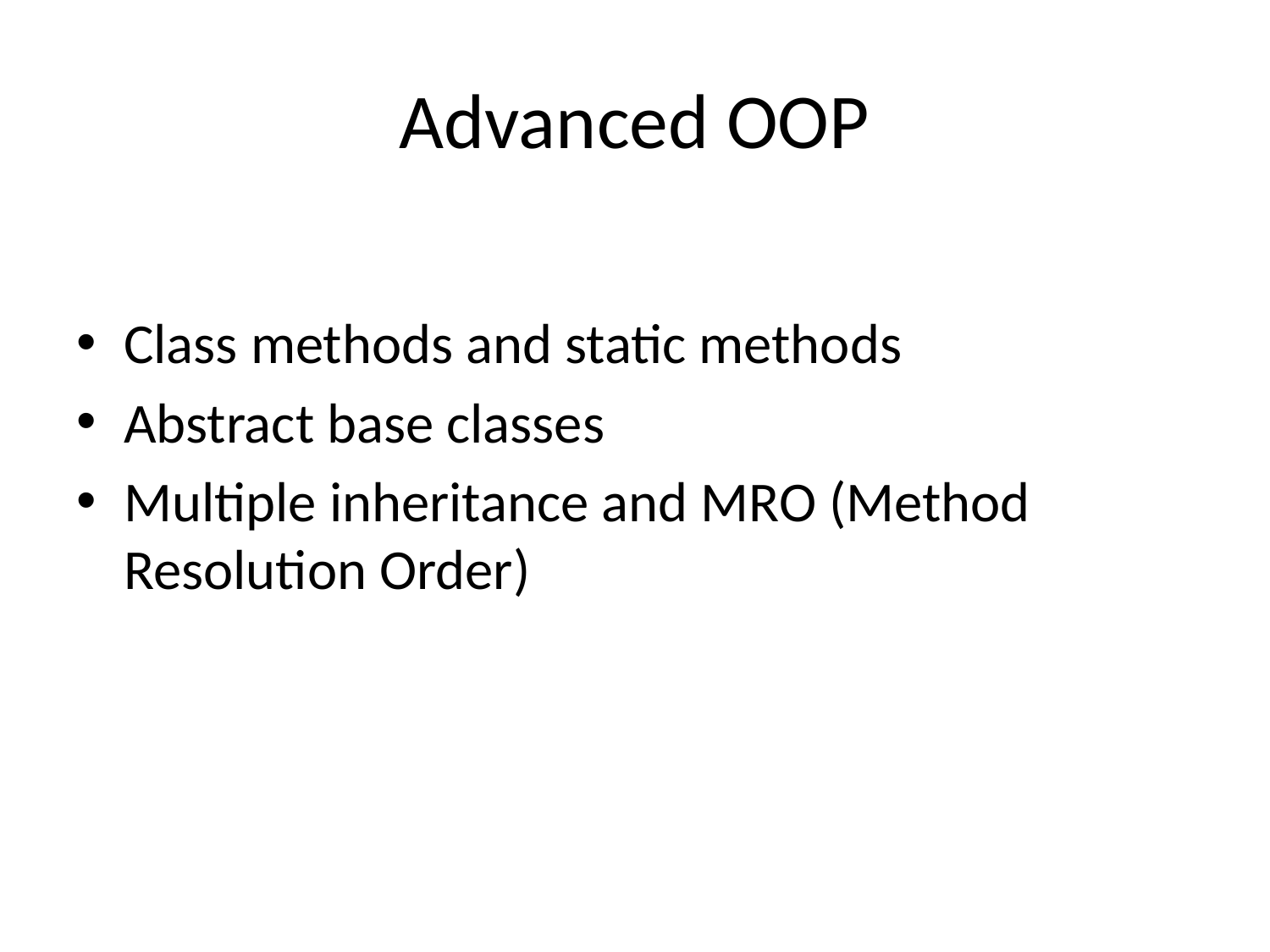

# Advanced OOP

Class methods and static methods
Abstract base classes
Multiple inheritance and MRO (Method Resolution Order)